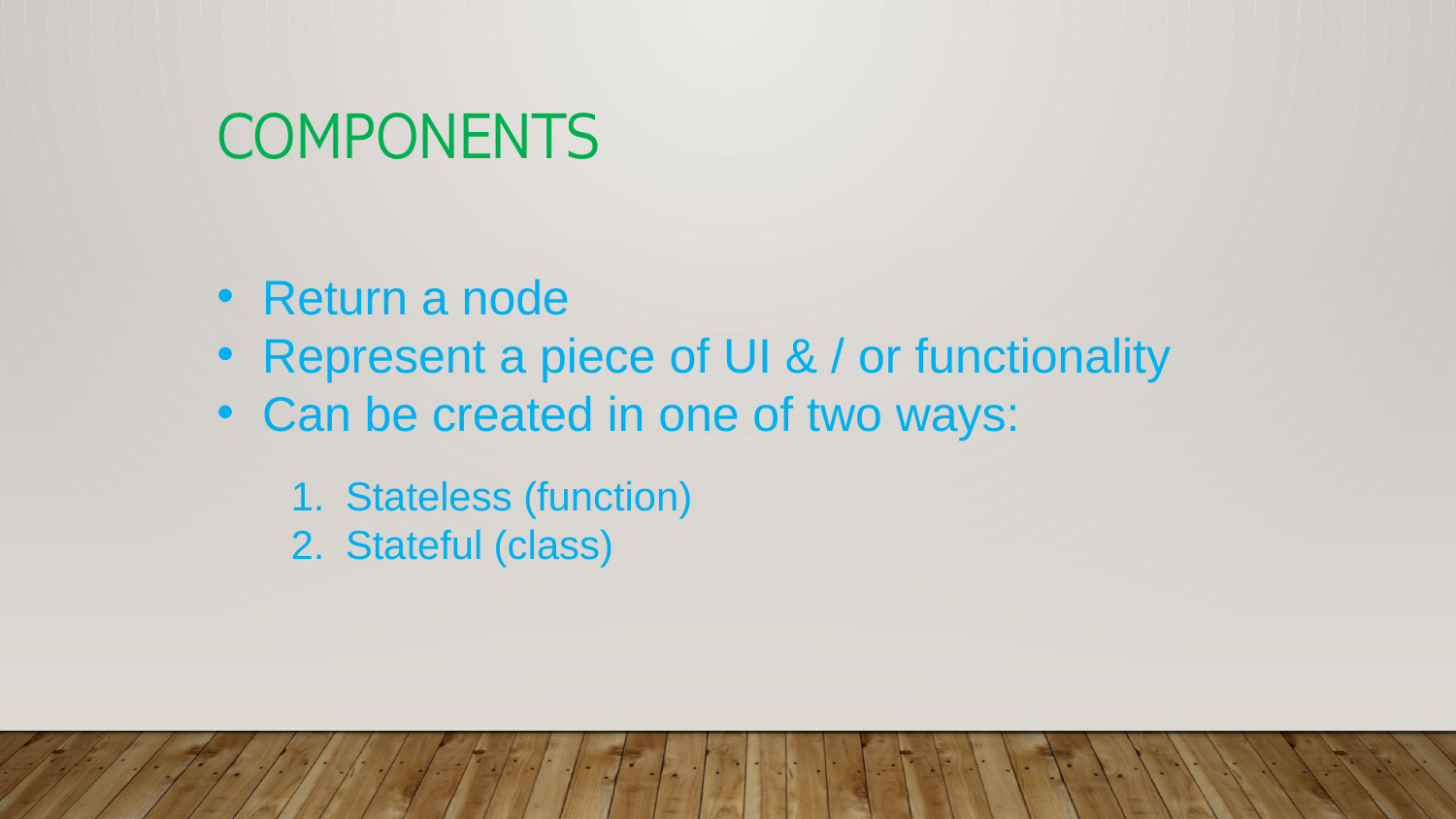

# Components
Return a node
Represent a piece of UI & / or functionality
Can be created in one of two ways:
Stateless (function)
Stateful (class)